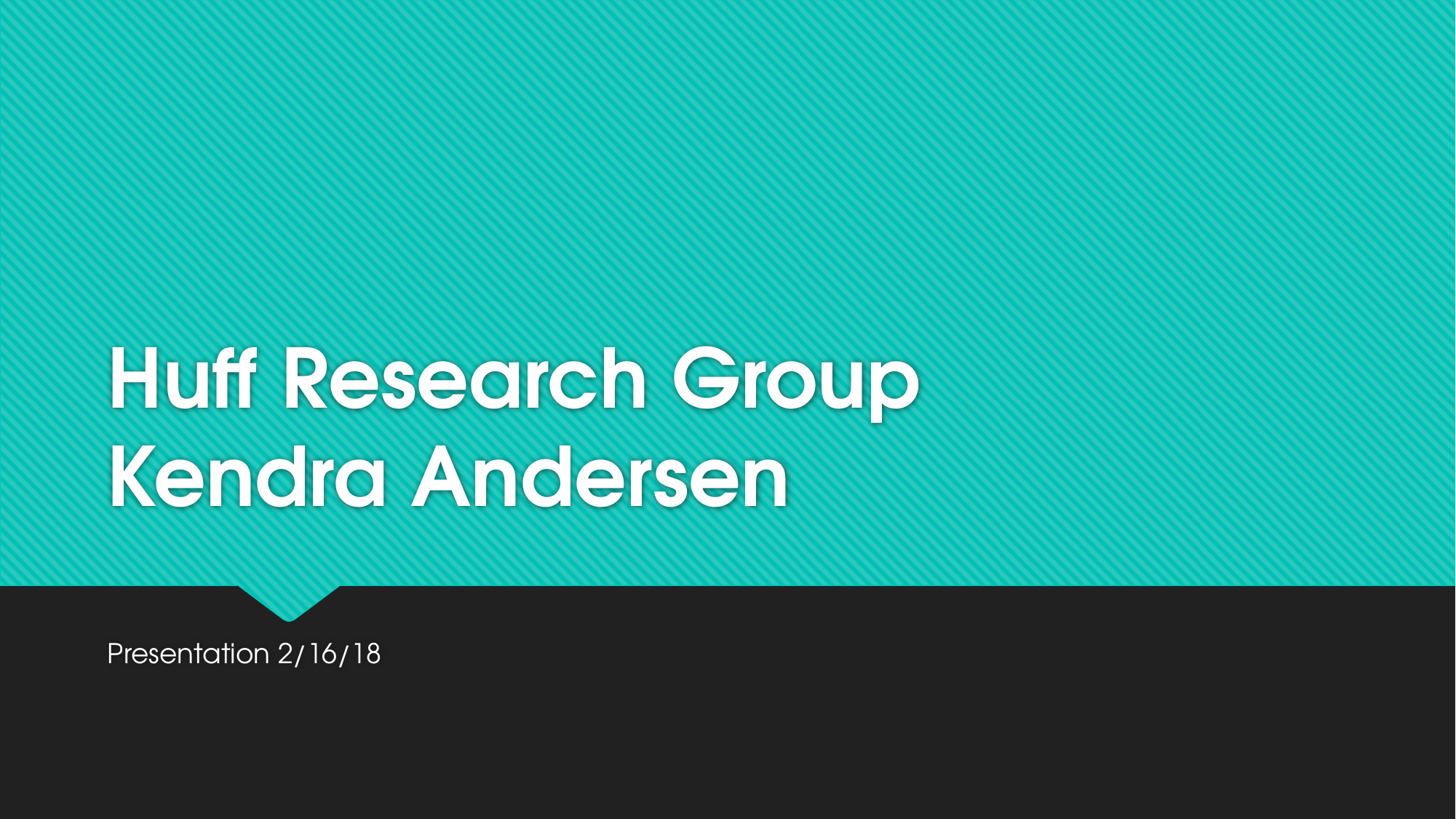

# Huff Research Group Kendra Andersen
Presentation 2/16/18